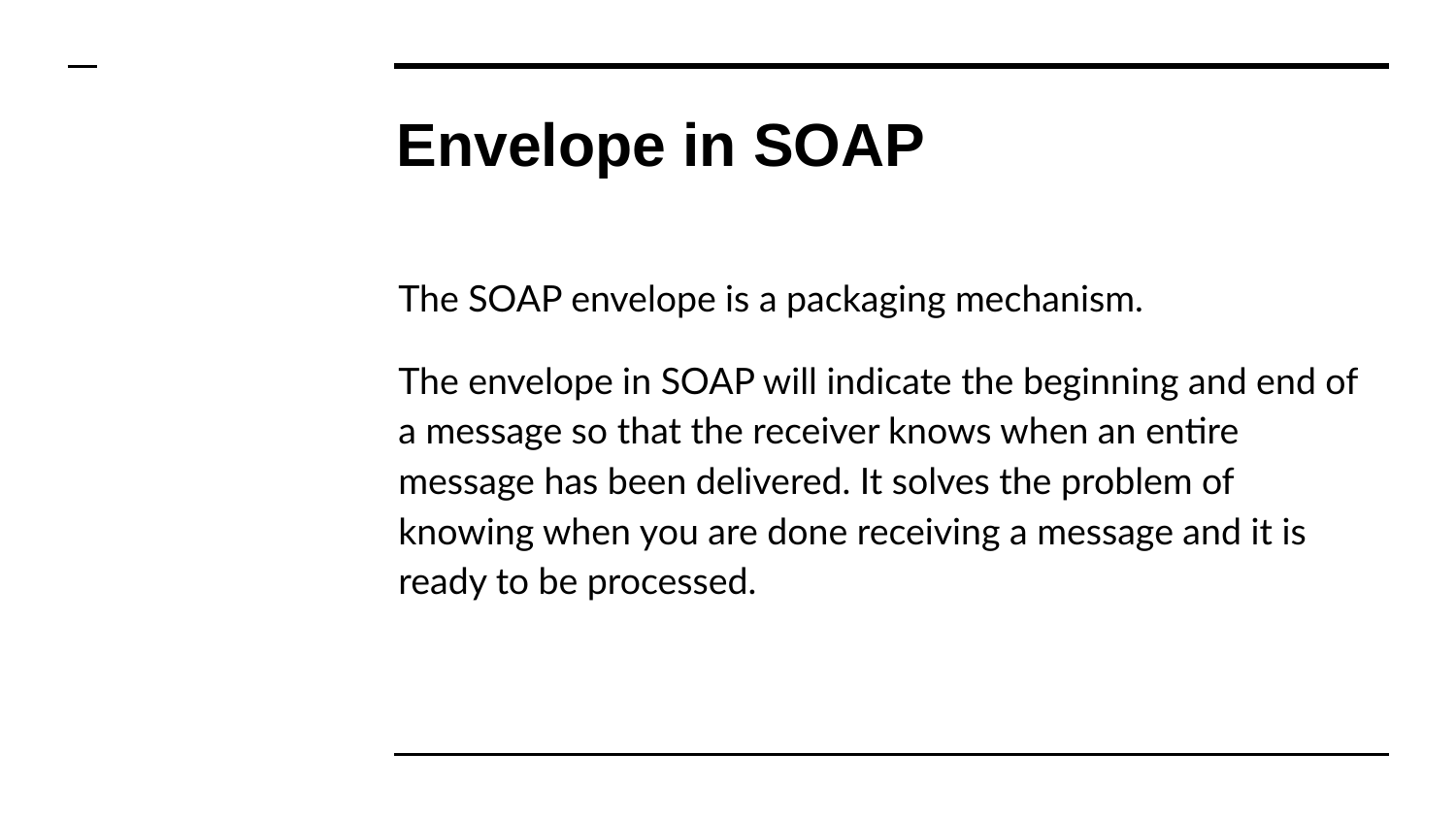

# Envelope in SOAP
The SOAP envelope is a packaging mechanism.
The envelope in SOAP will indicate the beginning and end of a message so that the receiver knows when an entire message has been delivered. It solves the problem of knowing when you are done receiving a message and it is ready to be processed.